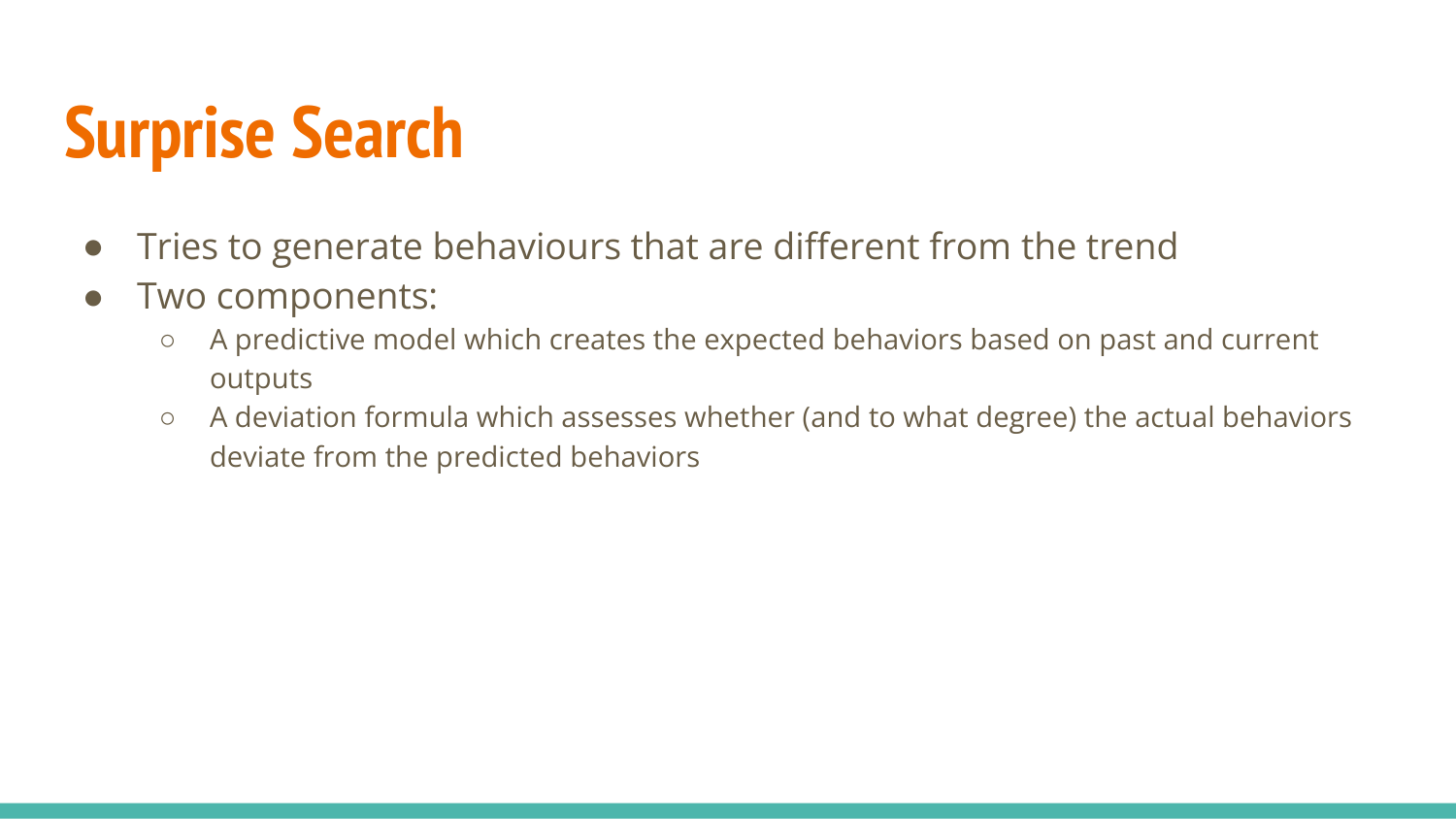

# Surprise Search
Tries to generate behaviours that are different from the trend
Two components:
A predictive model which creates the expected behaviors based on past and current outputs
A deviation formula which assesses whether (and to what degree) the actual behaviors deviate from the predicted behaviors